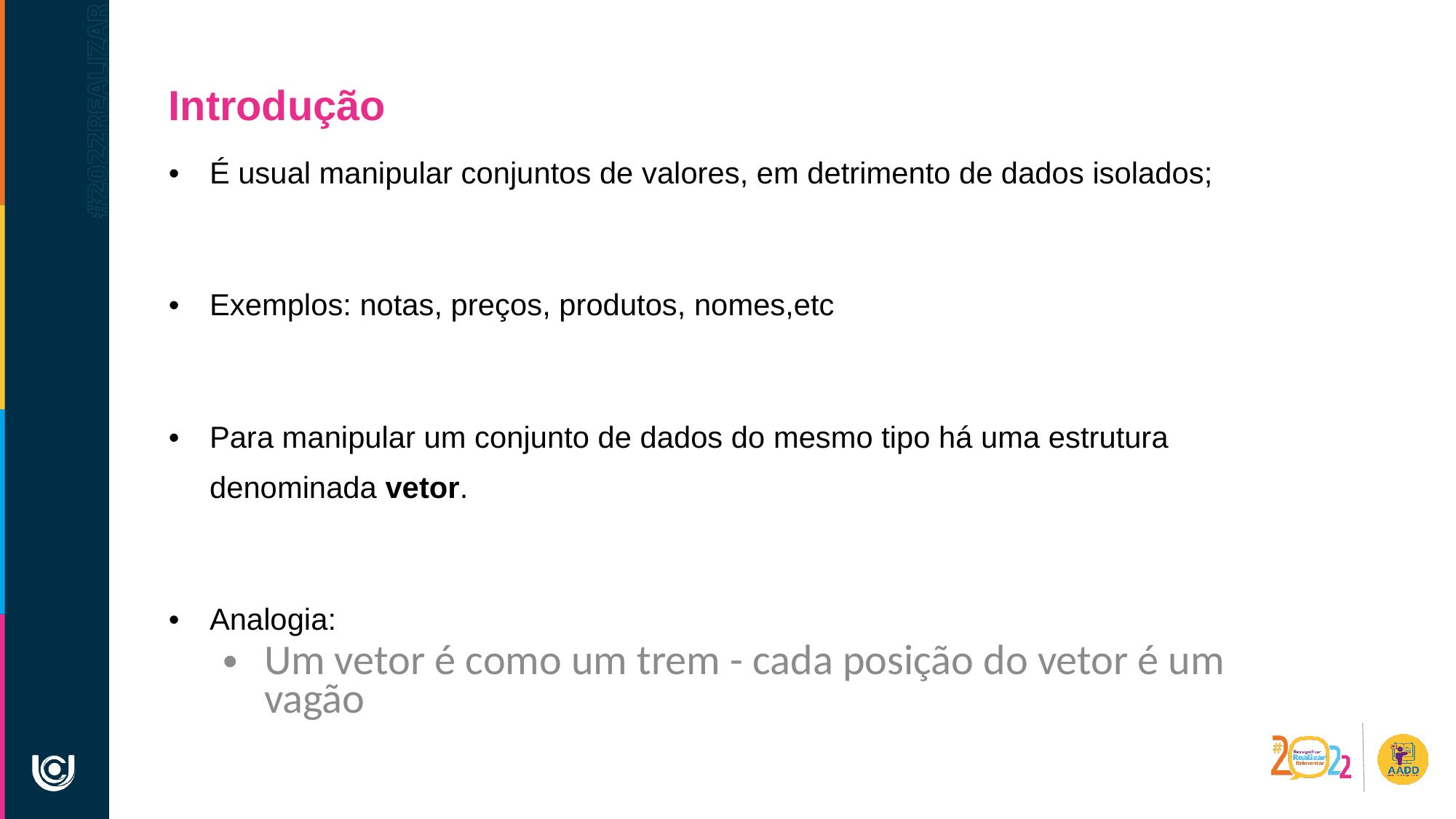

Introdução
É usual manipular conjuntos de valores, em detrimento de dados isolados;

Exemplos: notas, preços, produtos, nomes,etc

Para manipular um conjunto de dados do mesmo tipo há uma estrutura denominada vetor.

Analogia:
Um vetor é como um trem - cada posição do vetor é um vagão